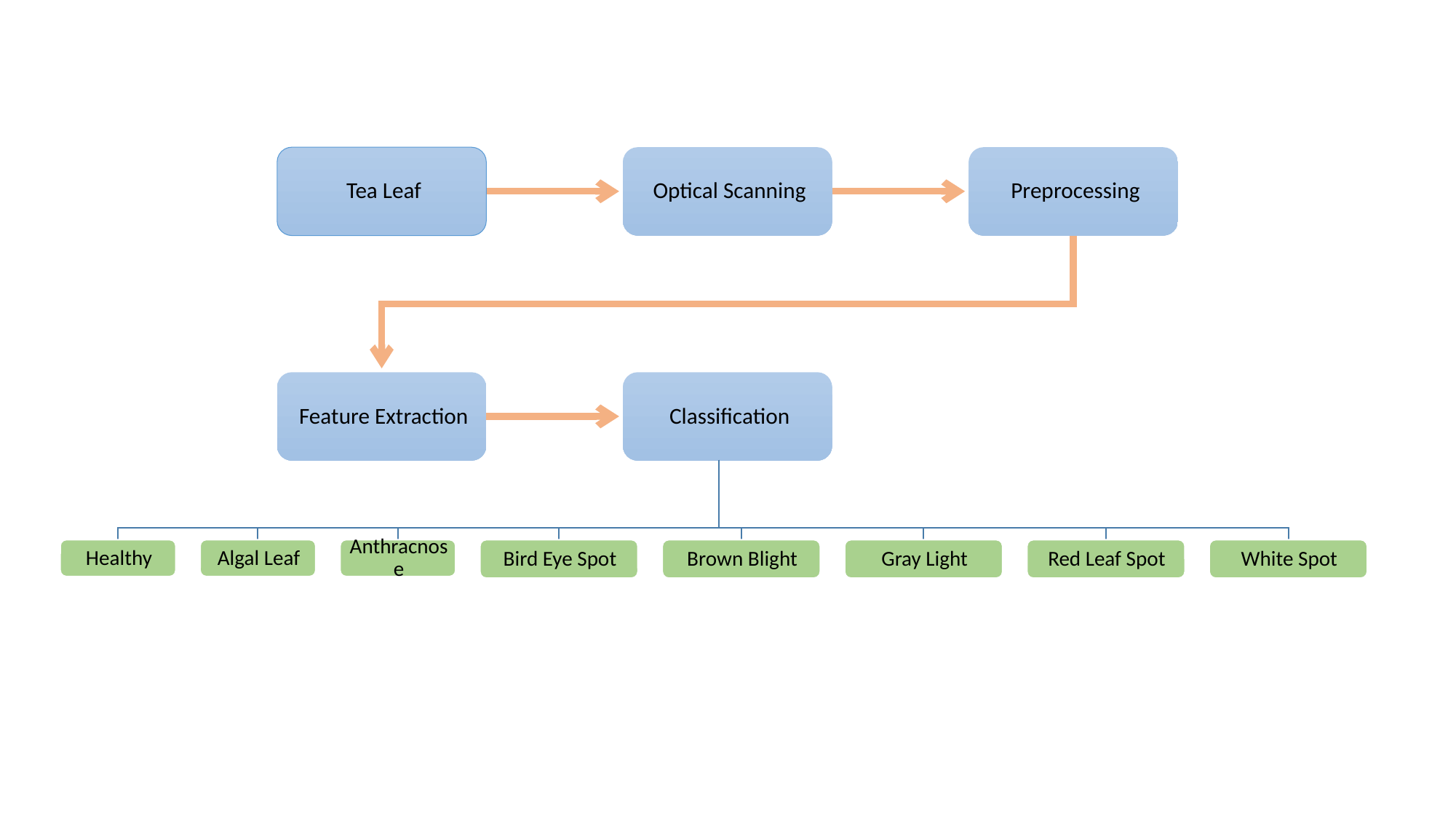

Tea Leaf

Optical Scanning

Preprocessing

Feature Extraction
Classification

Healthy
Algal Leaf
Anthracnose
Bird Eye Spot
Brown Blight
Gray Light
Red Leaf Spot
White Spot